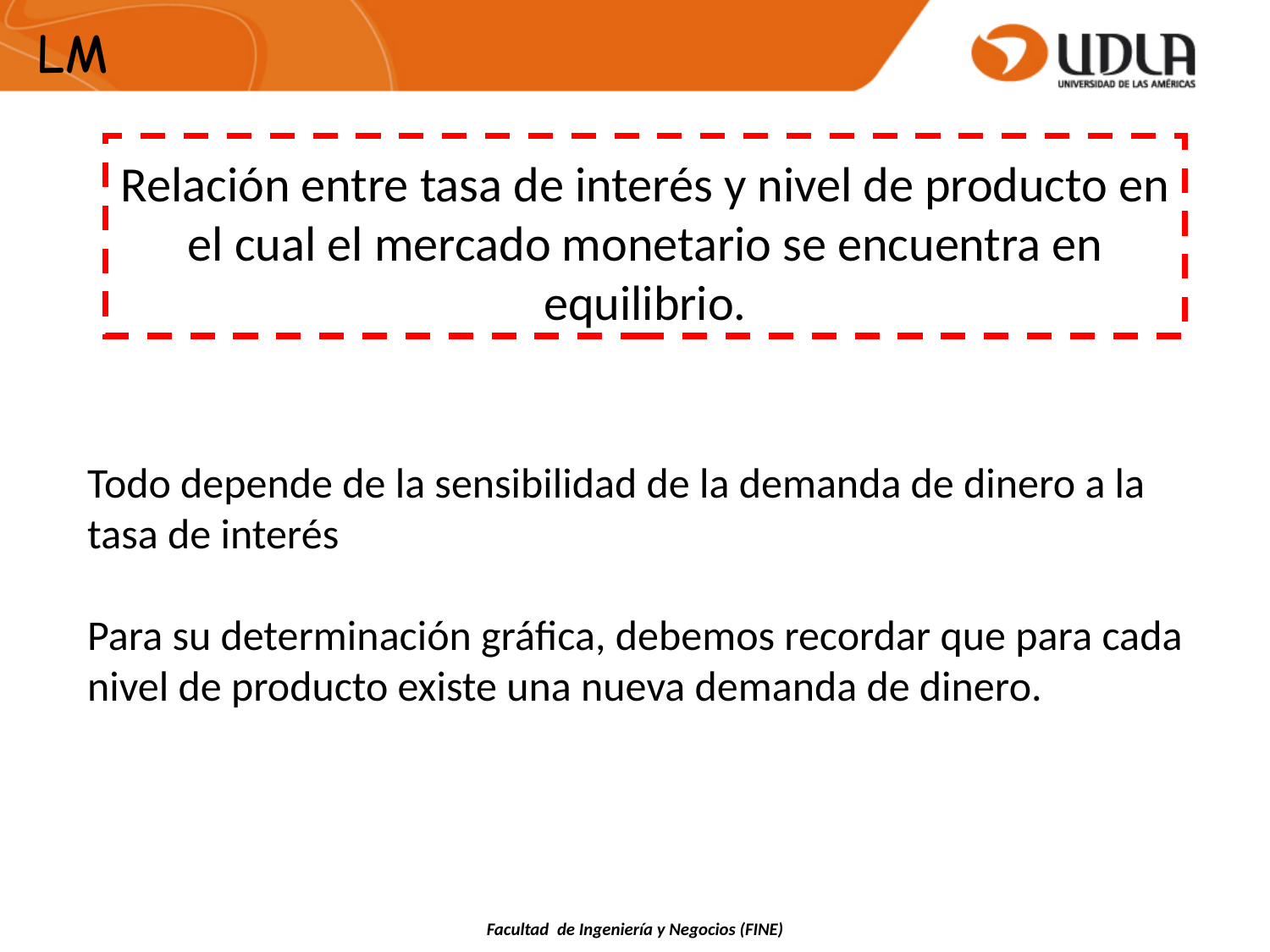

LM
Relación entre tasa de interés y nivel de producto en el cual el mercado monetario se encuentra en equilibrio.
Todo depende de la sensibilidad de la demanda de dinero a la tasa de interés
Para su determinación gráfica, debemos recordar que para cada nivel de producto existe una nueva demanda de dinero.
Facultad  de Ingeniería y Negocios (FINE)